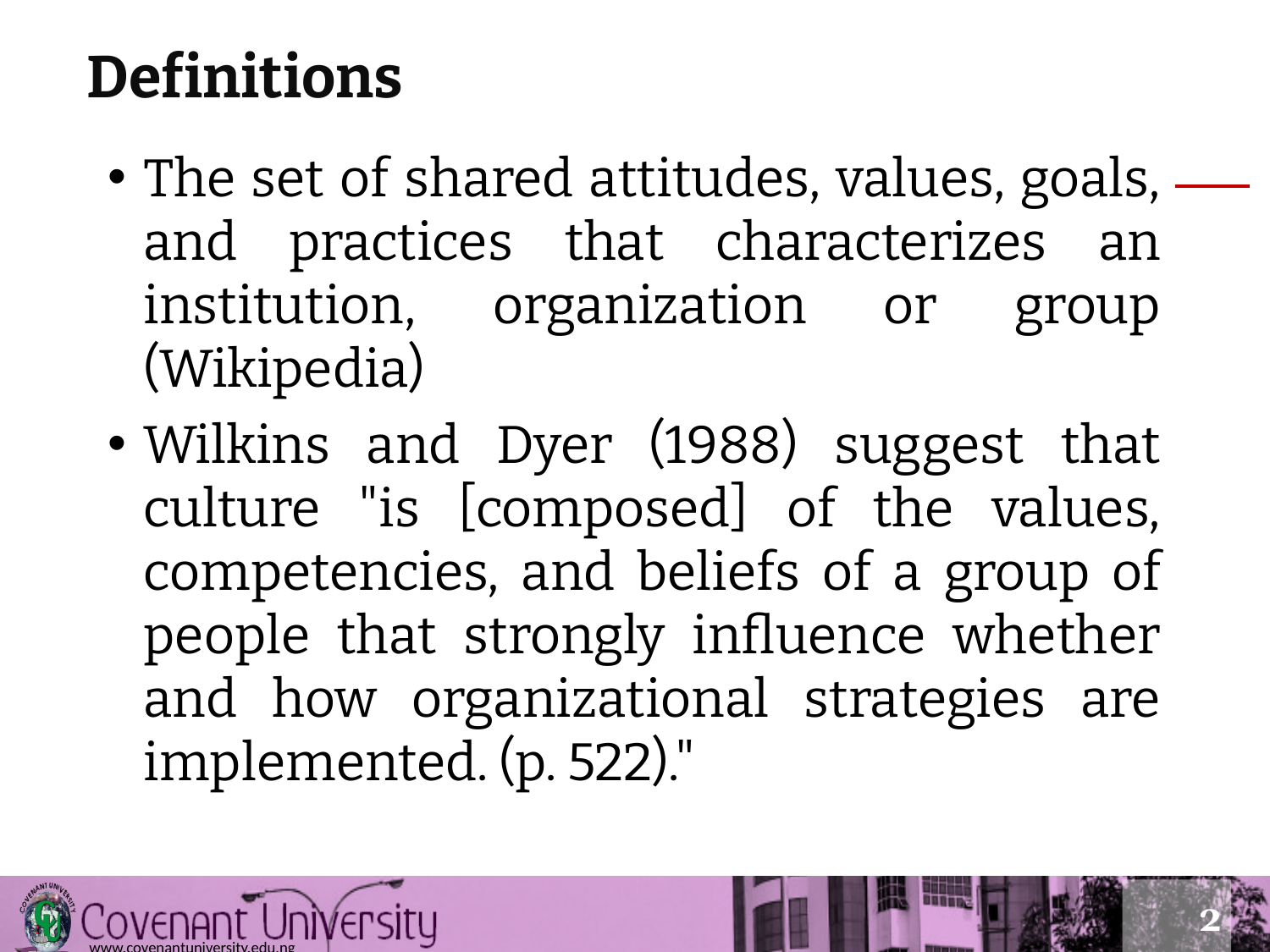

# Definitions
The set of shared attitudes, values, goals, and practices that characterizes an institution, organization or group (Wikipedia)
Wilkins and Dyer (1988) suggest that culture "is [composed] of the values, competencies, and beliefs of a group of people that strongly influence whether and how organizational strategies are implemented. (p. 522)."